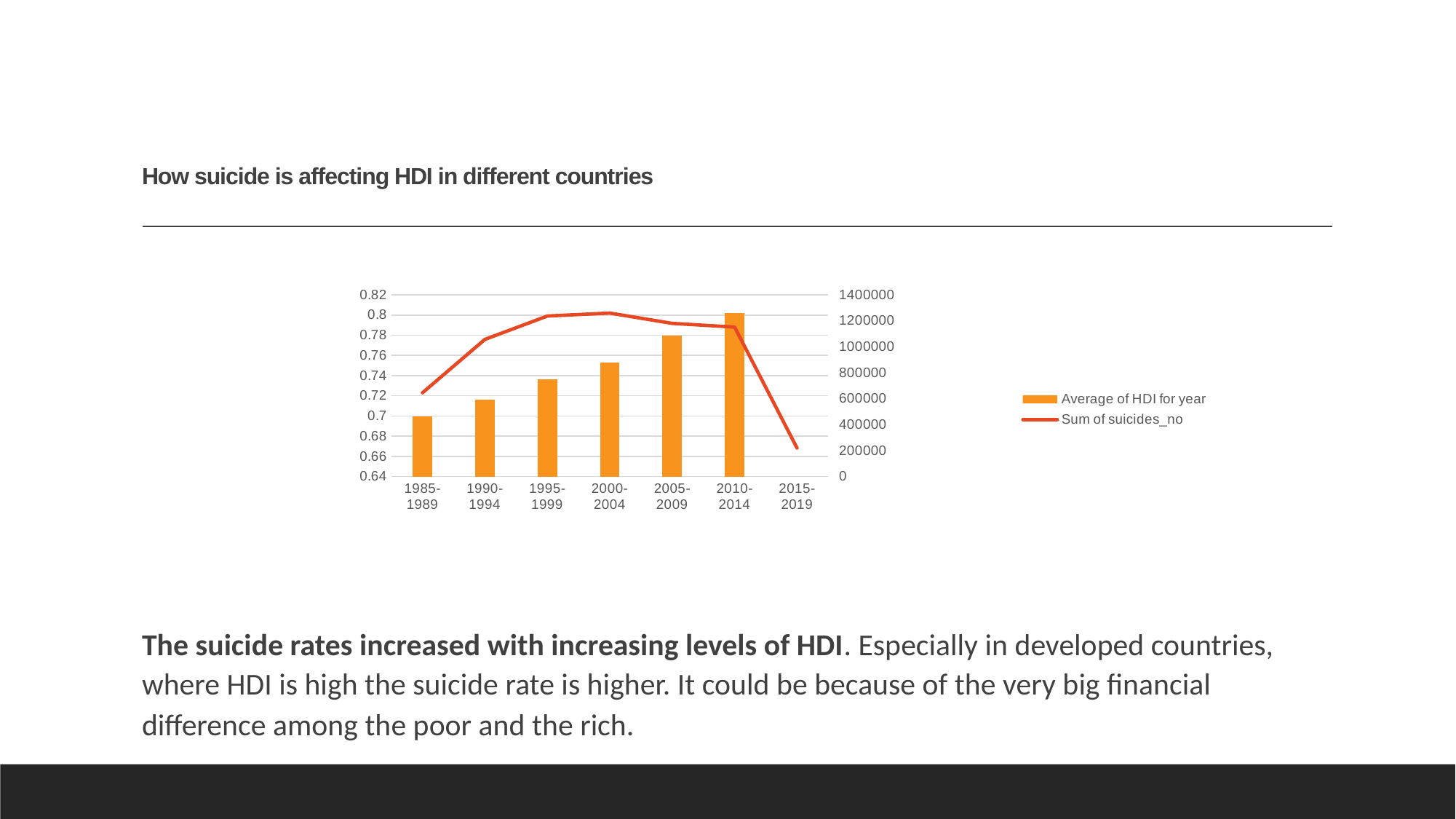

# How suicide is affecting HDI in different countries

### Chart

| Category | Average of HDI for year | Sum of suicides_no |
|---|---|---|
| 1985-1989 | 0.6991621621621594 | 644845.0 |
| 1990-1994 | 0.7157999999999984 | 1056482.0 |
| 1995-1999 | 0.7364285714285718 | 1236724.0 |
| 2000-2004 | 0.7529605263157911 | 1259519.0 |
| 2005-2009 | 0.7794342105263165 | 1180078.0 |
| 2010-2014 | 0.8019620253164604 | 1151529.0 |
| 2015-2019 | None | 219243.0 |

The suicide rates increased with increasing levels of HDI. Especially in developed countries, where HDI is high the suicide rate is higher. It could be because of the very big financial difference among the poor and the rich.